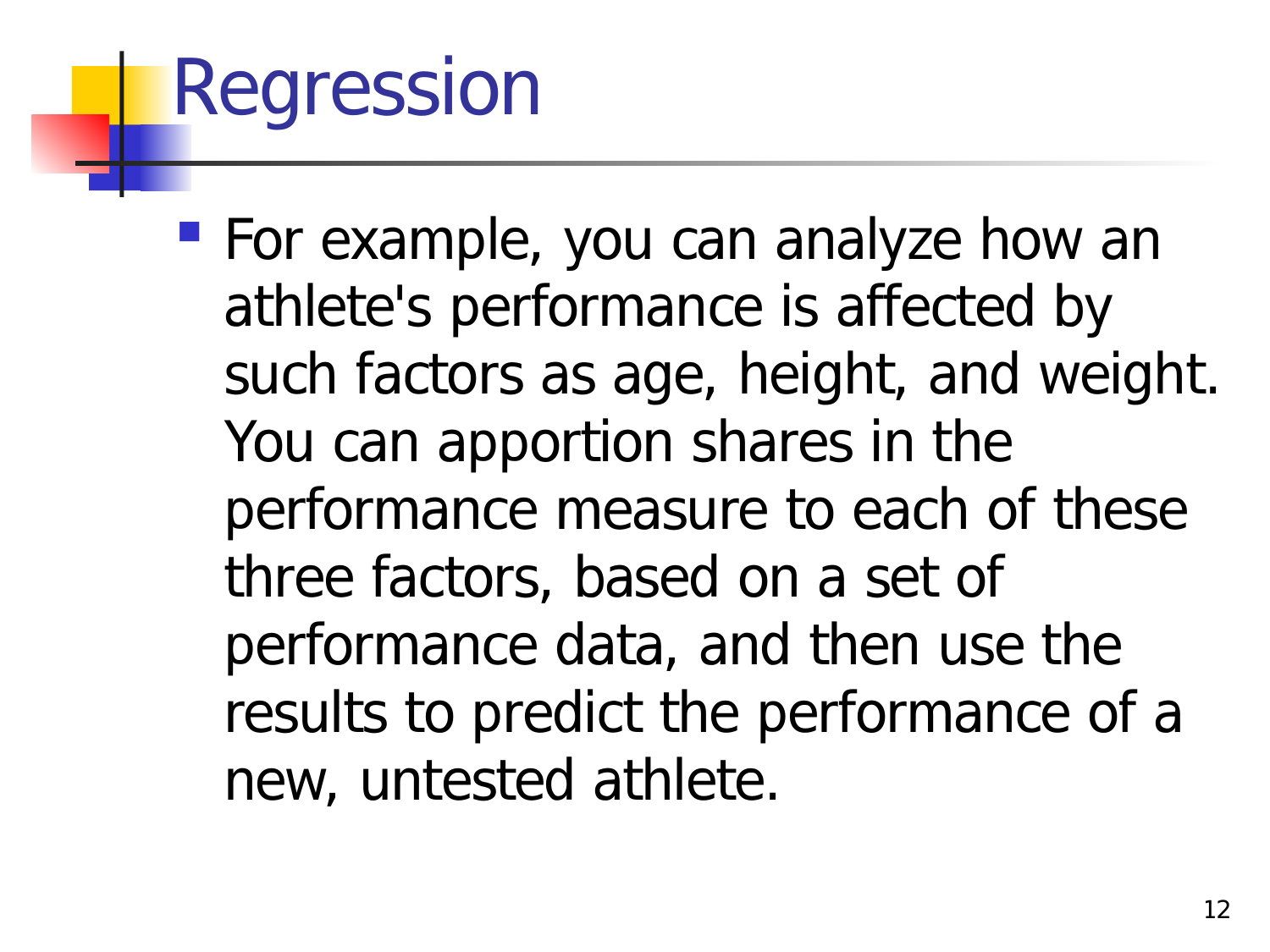

# Regression
For example, you can analyze how an athlete's performance is affected by such factors as age, height, and weight. You can apportion shares in the performance measure to each of these three factors, based on a set of performance data, and then use the results to predict the performance of a new, untested athlete.
12